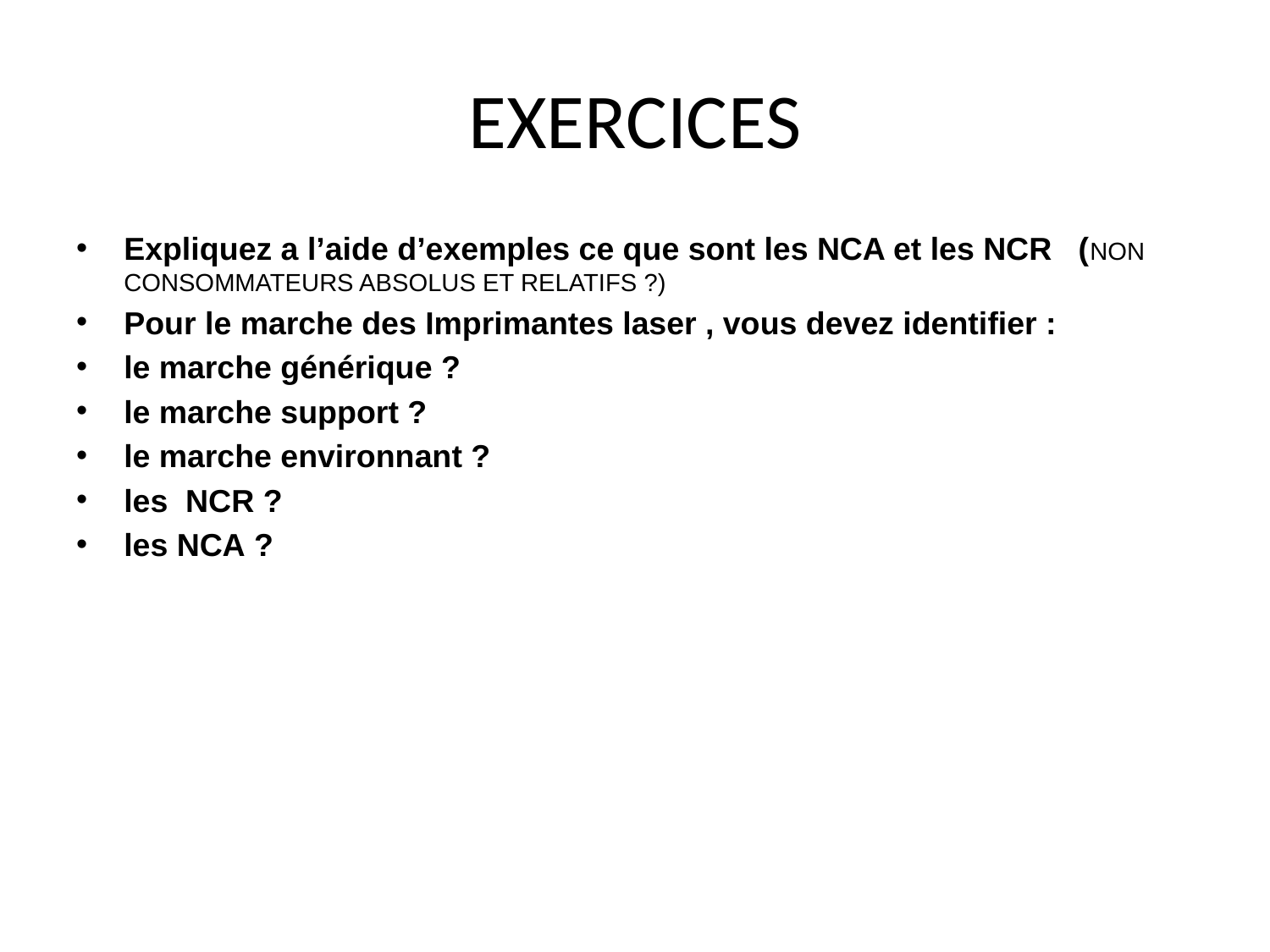

# EXERCICES
Expliquez a l’aide d’exemples ce que sont les NCA et les NCR   (NON CONSOMMATEURS ABSOLUS ET RELATIFS ?)
Pour le marche des Imprimantes laser , vous devez identifier :
le marche générique ?
le marche support ?
le marche environnant ?
les  NCR ?
les NCA ?